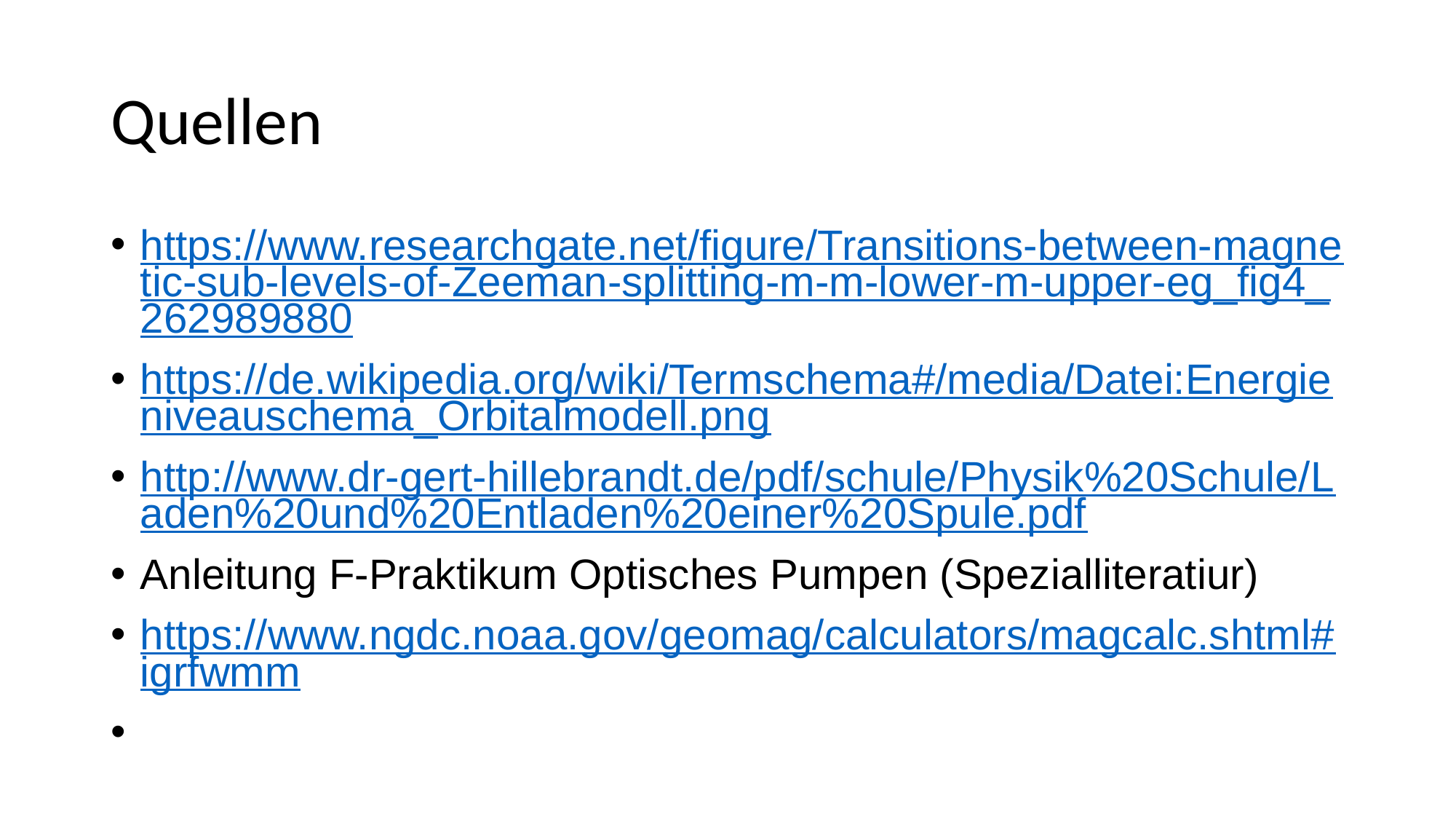

# Quellen
https://www.researchgate.net/figure/Transitions-between-magnetic-sub-levels-of-Zeeman-splitting-m-m-lower-m-upper-eg_fig4_262989880
https://de.wikipedia.org/wiki/Termschema#/media/Datei:Energieniveauschema_Orbitalmodell.png
http://www.dr-gert-hillebrandt.de/pdf/schule/Physik%20Schule/Laden%20und%20Entladen%20einer%20Spule.pdf
Anleitung F-Praktikum Optisches Pumpen (Spezialliteratiur)
https://www.ngdc.noaa.gov/geomag/calculators/magcalc.shtml#igrfwmm